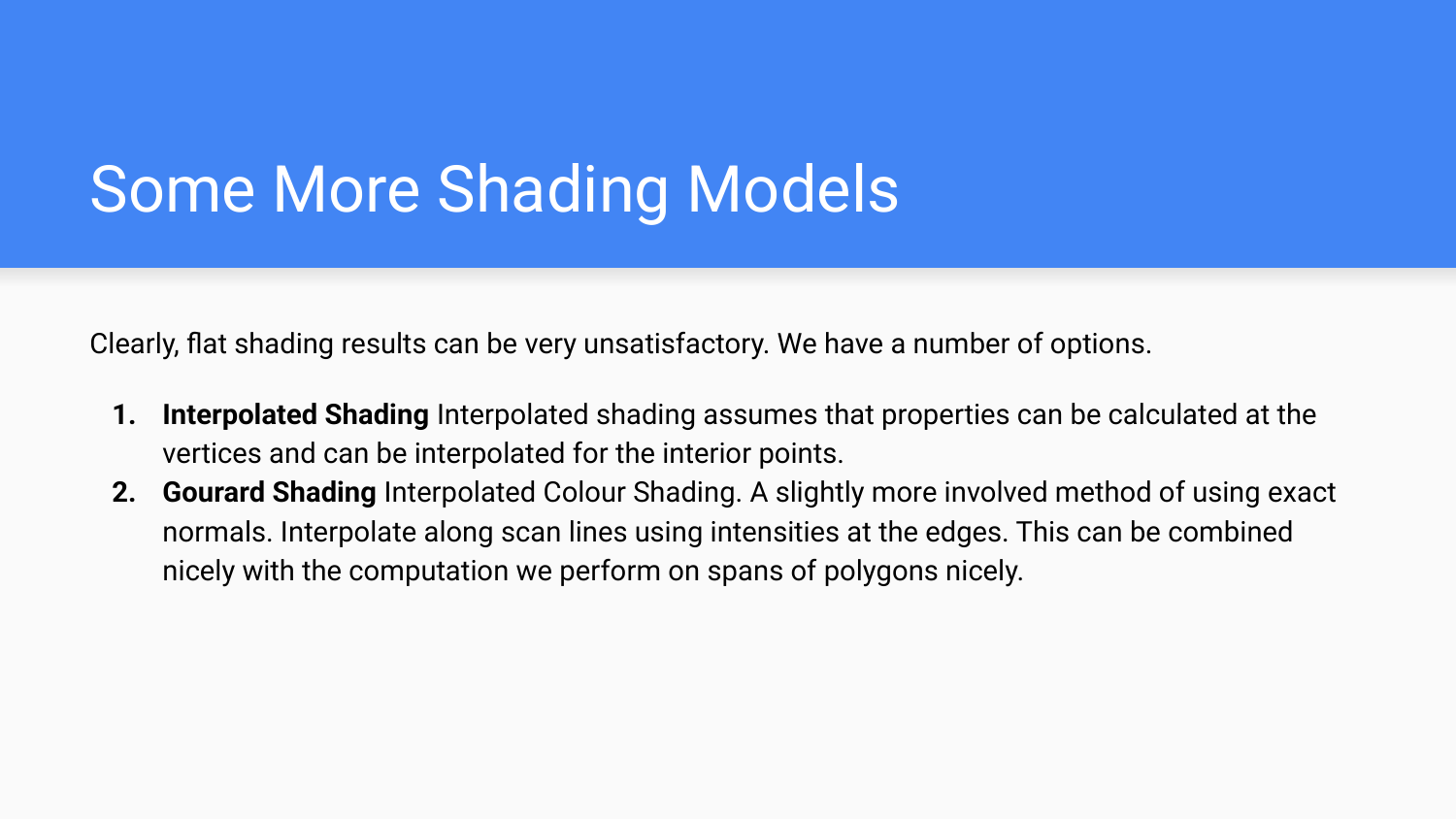

# Some More Shading Models
Clearly, flat shading results can be very unsatisfactory. We have a number of options.
Interpolated Shading Interpolated shading assumes that properties can be calculated at the vertices and can be interpolated for the interior points.
Gourard Shading Interpolated Colour Shading. A slightly more involved method of using exact normals. Interpolate along scan lines using intensities at the edges. This can be combined nicely with the computation we perform on spans of polygons nicely.